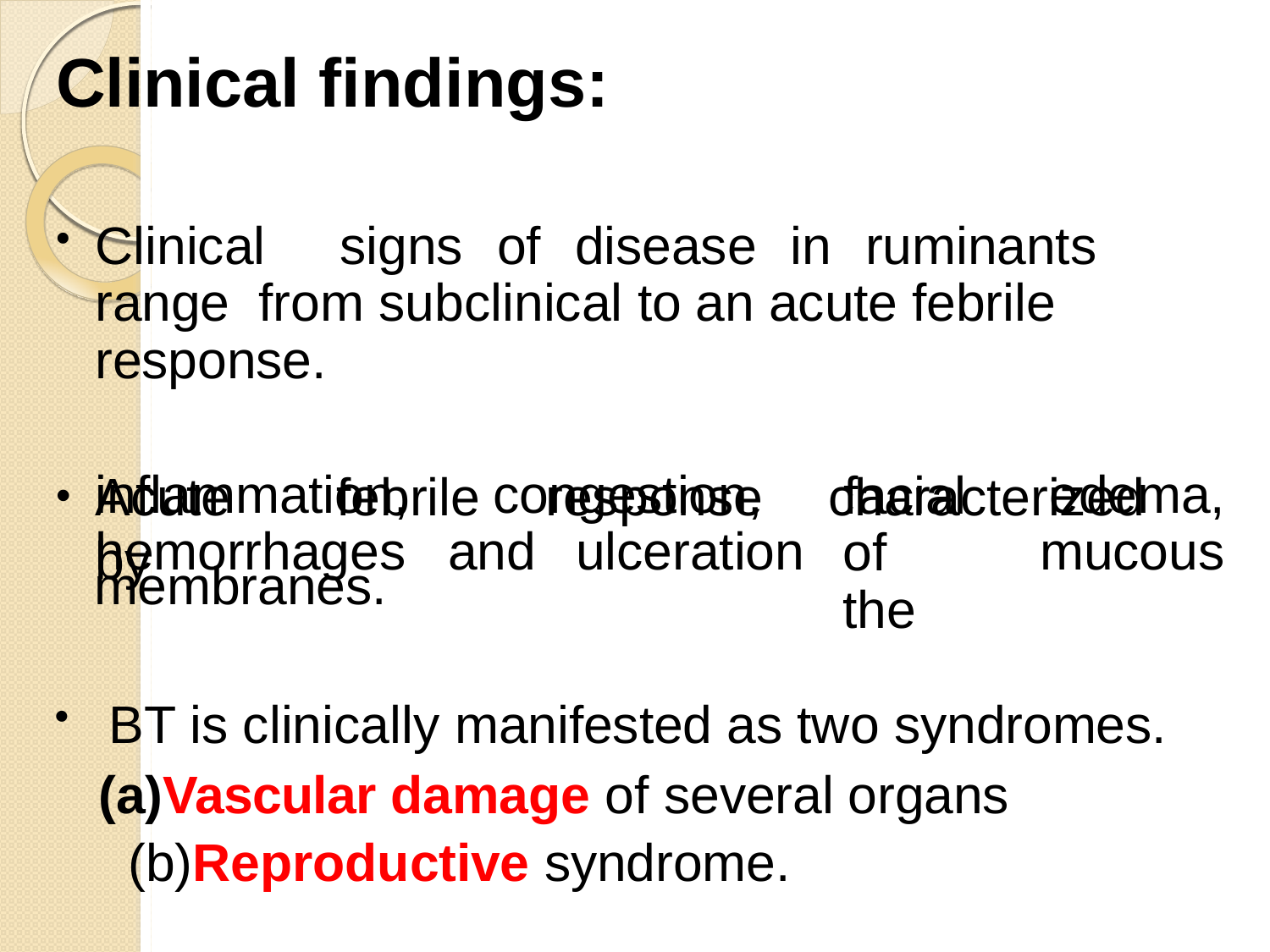

# Clinical findings:
Clinical	signs	of	disease	in	ruminants	range  from subclinical to an acute febrile response.

Acute	febrile	response	characterized	by
inflammation,	congestion,
facial  of	the
edema,
hemorrhages	and	ulceration
mucous
membranes.

BT is clinically manifested as two syndromes.
Vascular damage of several organs (b)Reproductive syndrome.